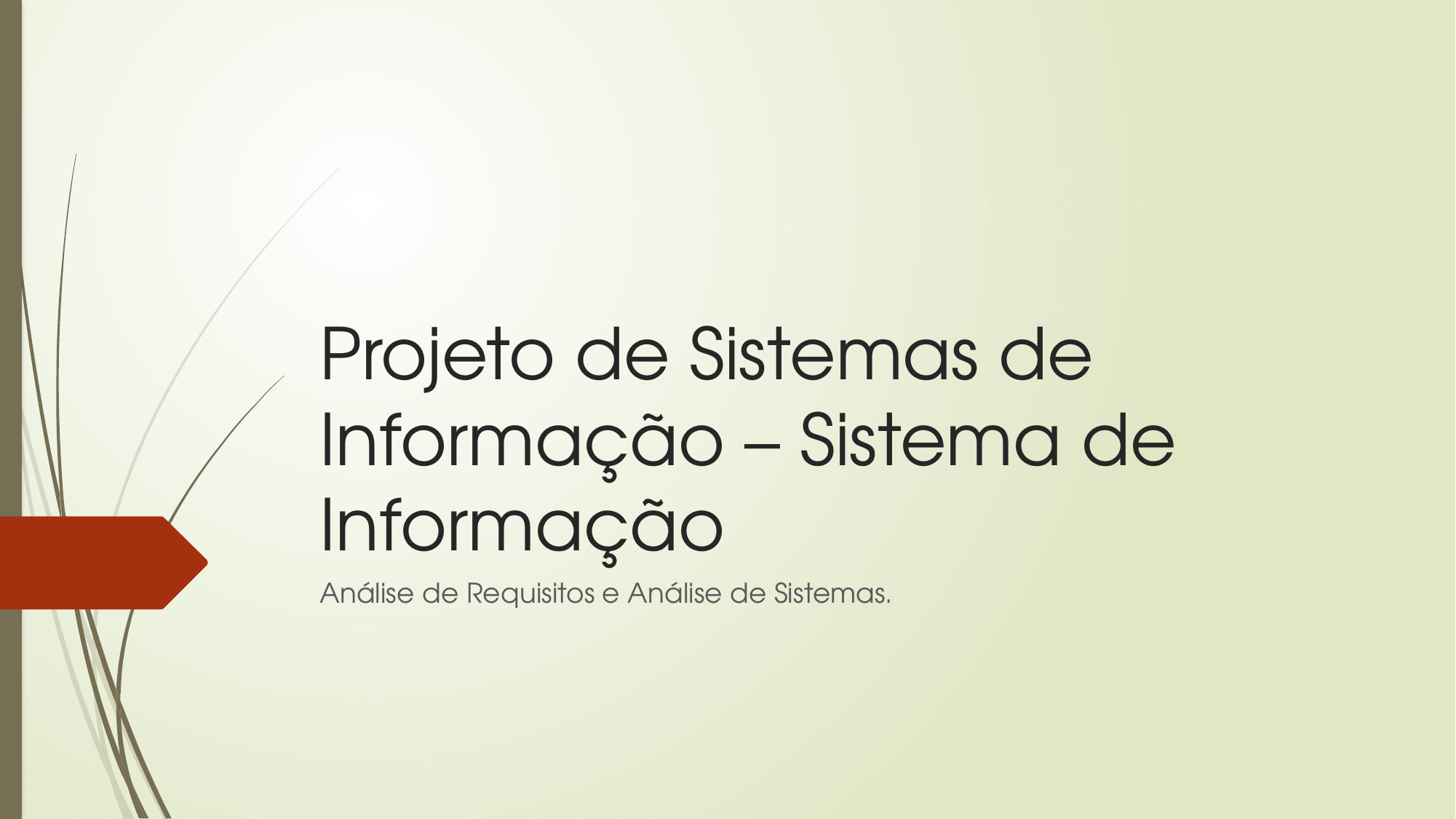

# Projeto de Sistemas de Informação – Sistema de Informação
Análise de Requisitos e Análise de Sistemas.